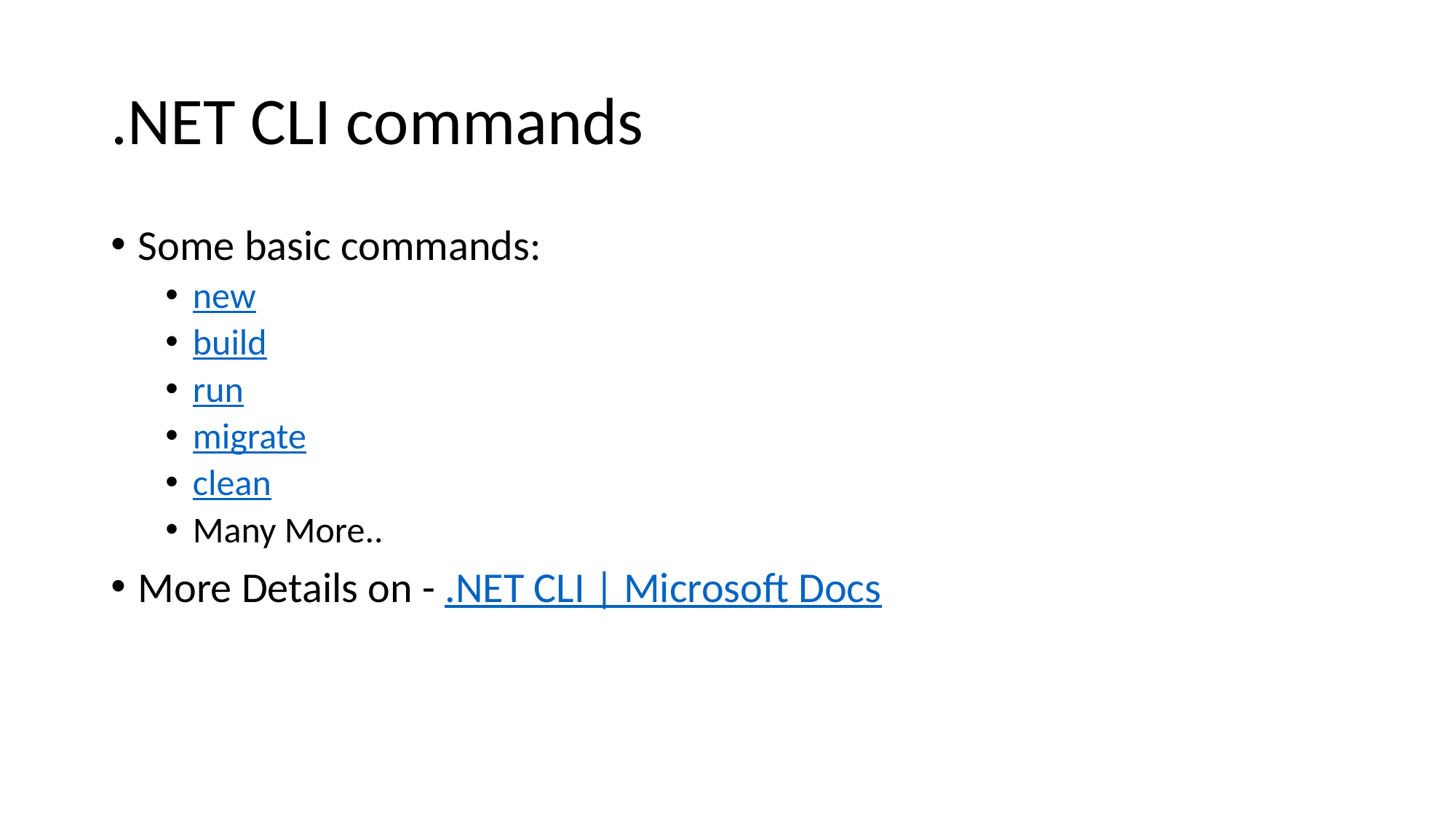

# .NET CLI commands
Some basic commands:
new
build
run
migrate
clean
Many More..
More Details on - .NET CLI | Microsoft Docs